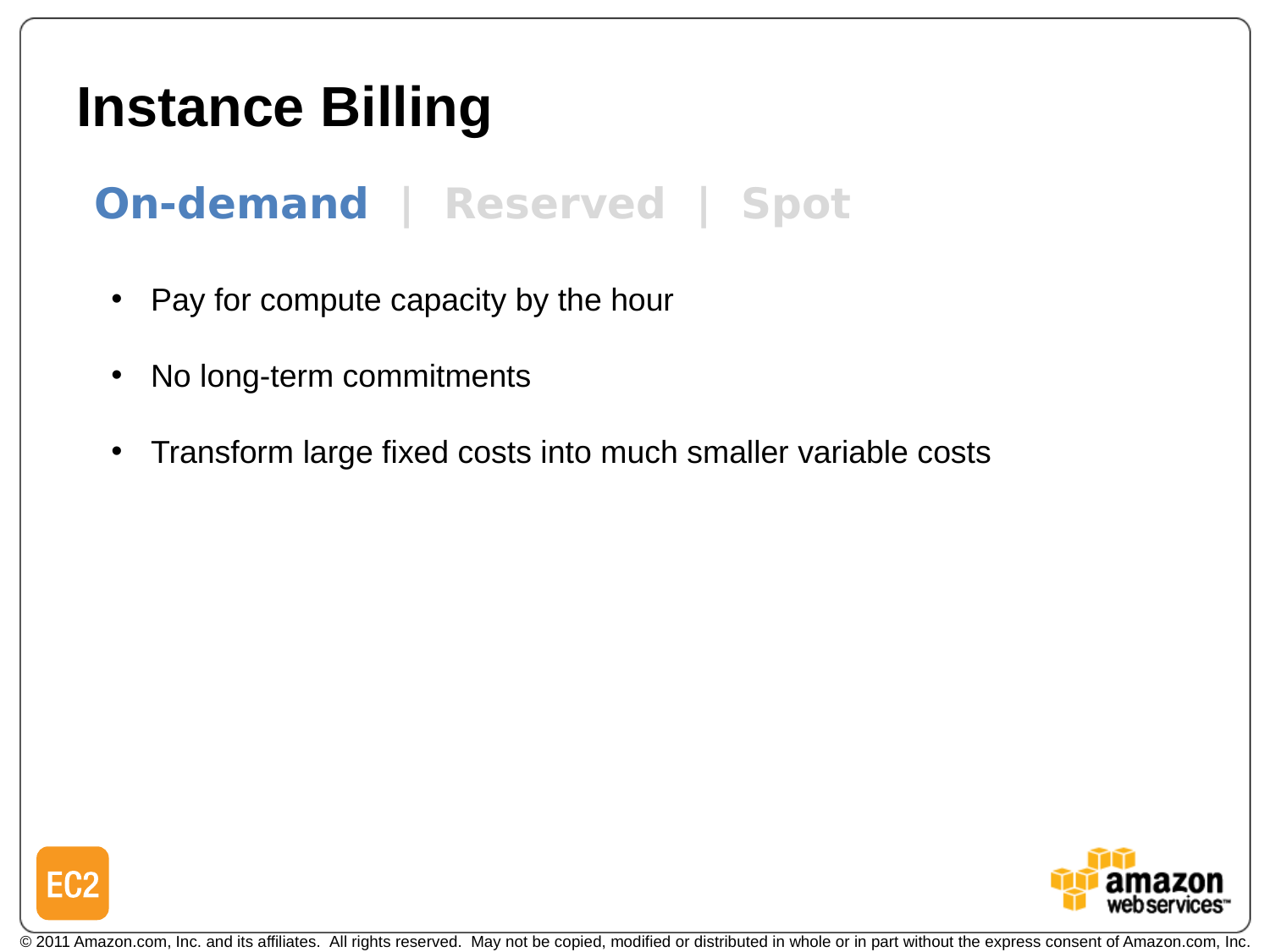

# Instance Billing
On-demand  |  Reserved  |  Spot
Pay for compute capacity by the hour
No long-term commitments
Transform large fixed costs into much smaller variable costs